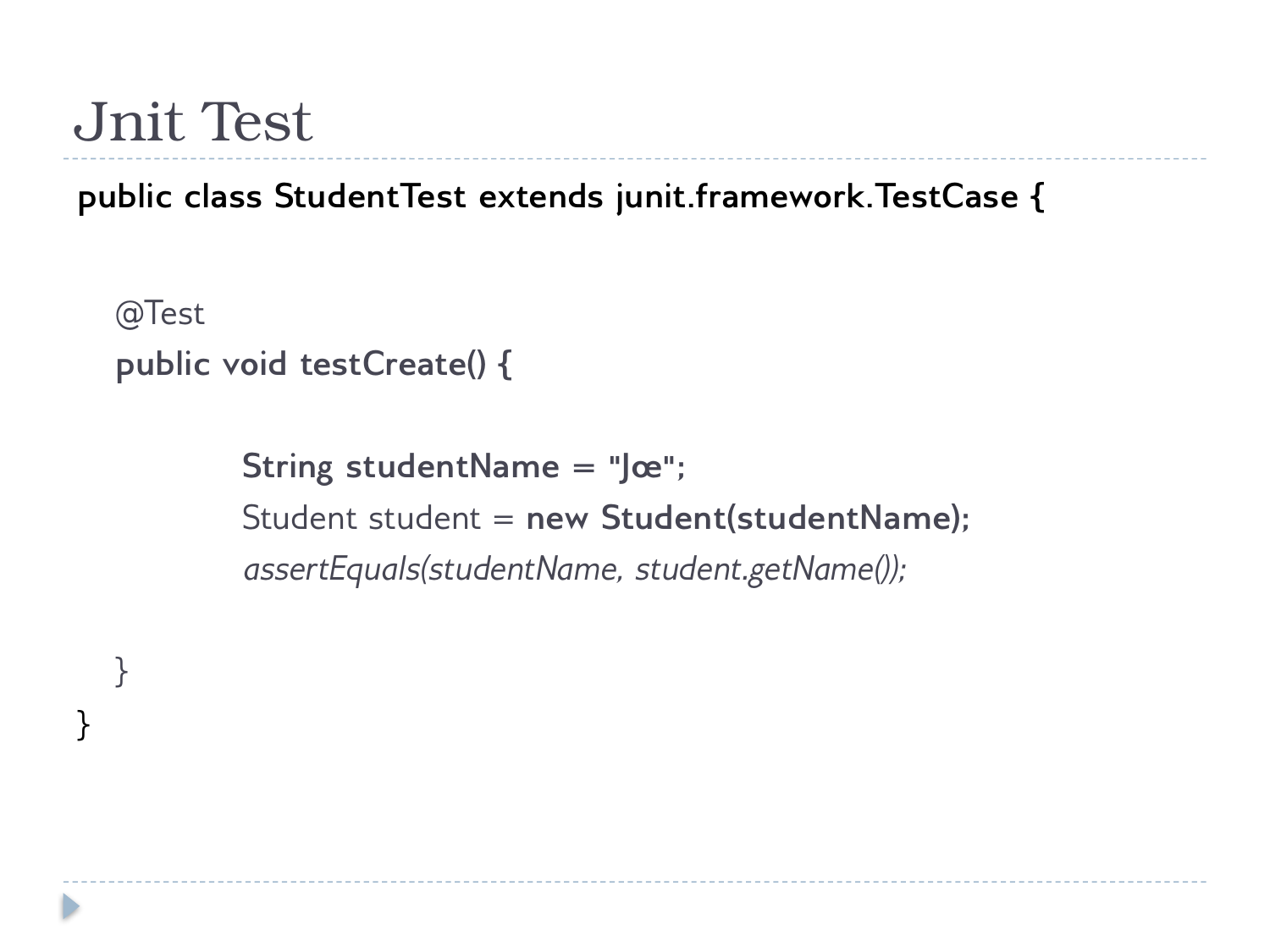

# Jnit Test
public class StudentTest extends junit.framework.TestCase {

@Test
public void testCreate() {

	String studentName = "Joe";
	Student student = new Student(studentName);
	assertEquals(studentName, student.getName());

}
}